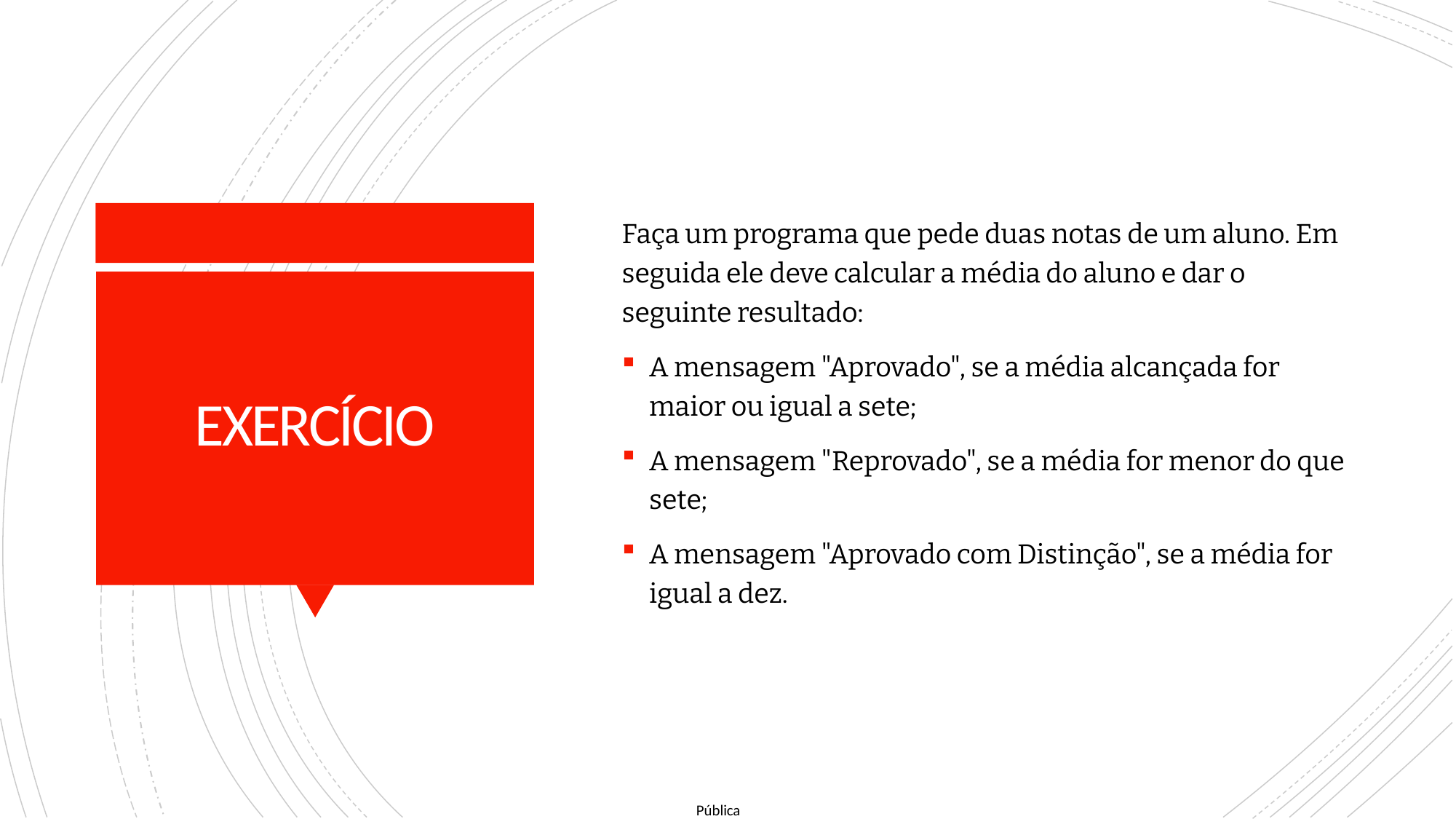

Faça um programa que pede duas notas de um aluno. Em seguida ele deve calcular a média do aluno e dar o seguinte resultado:
A mensagem "Aprovado", se a média alcançada for maior ou igual a sete;
A mensagem "Reprovado", se a média for menor do que sete;
A mensagem "Aprovado com Distinção", se a média for igual a dez.
# EXERCÍCIO